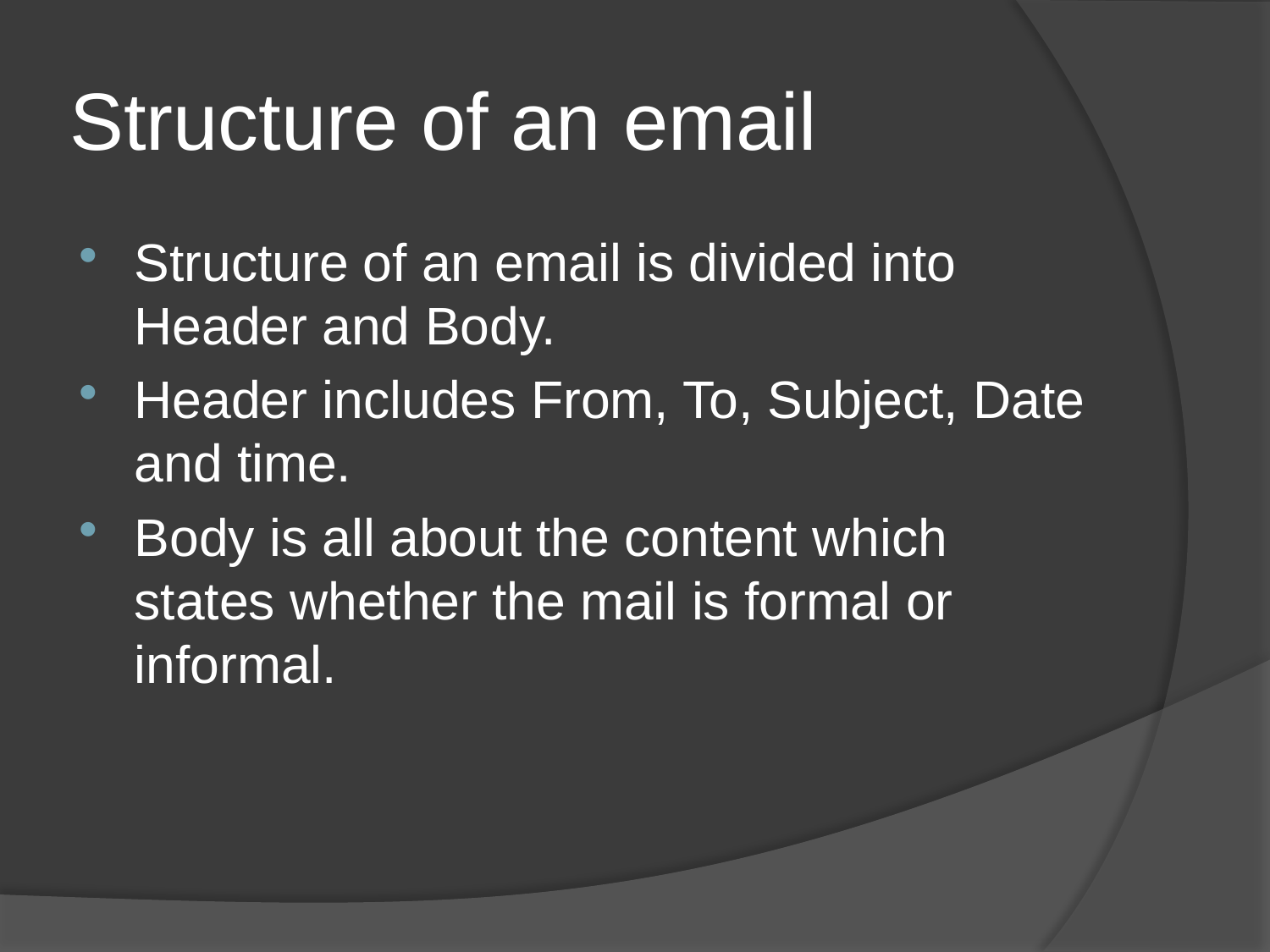

# Structure of an email
Structure of an email is divided into Header and Body.
Header includes From, To, Subject, Date and time.
Body is all about the content which states whether the mail is formal or informal.